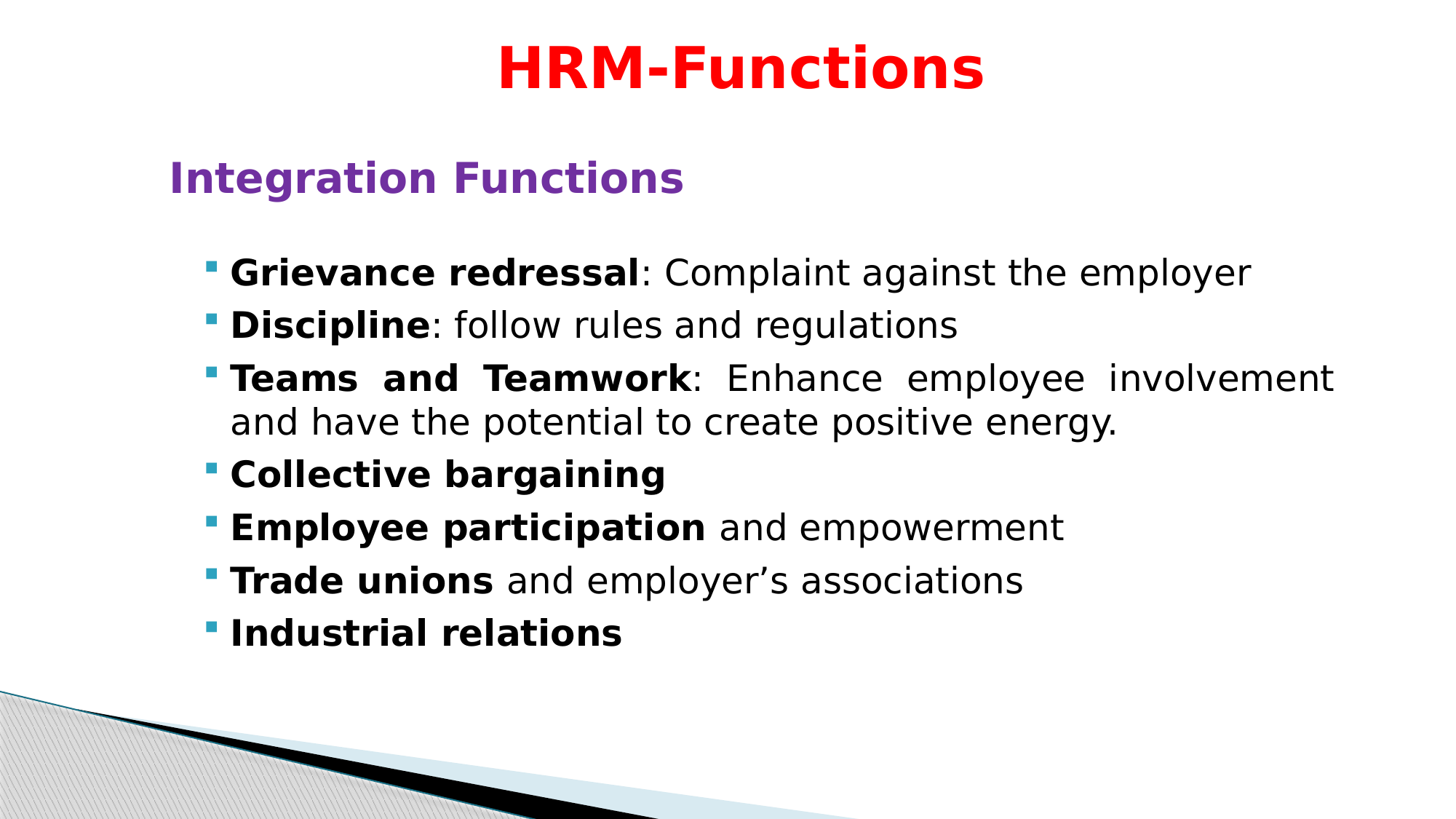

# HRM-Functions
Integration Functions

Grievance redressal: Complaint against the employer
Discipline: follow rules and regulations
Teams and Teamwork: Enhance employee involvement and have the potential to create positive energy.
Collective bargaining
Employee participation and empowerment
Trade unions and employer’s associations
Industrial relations